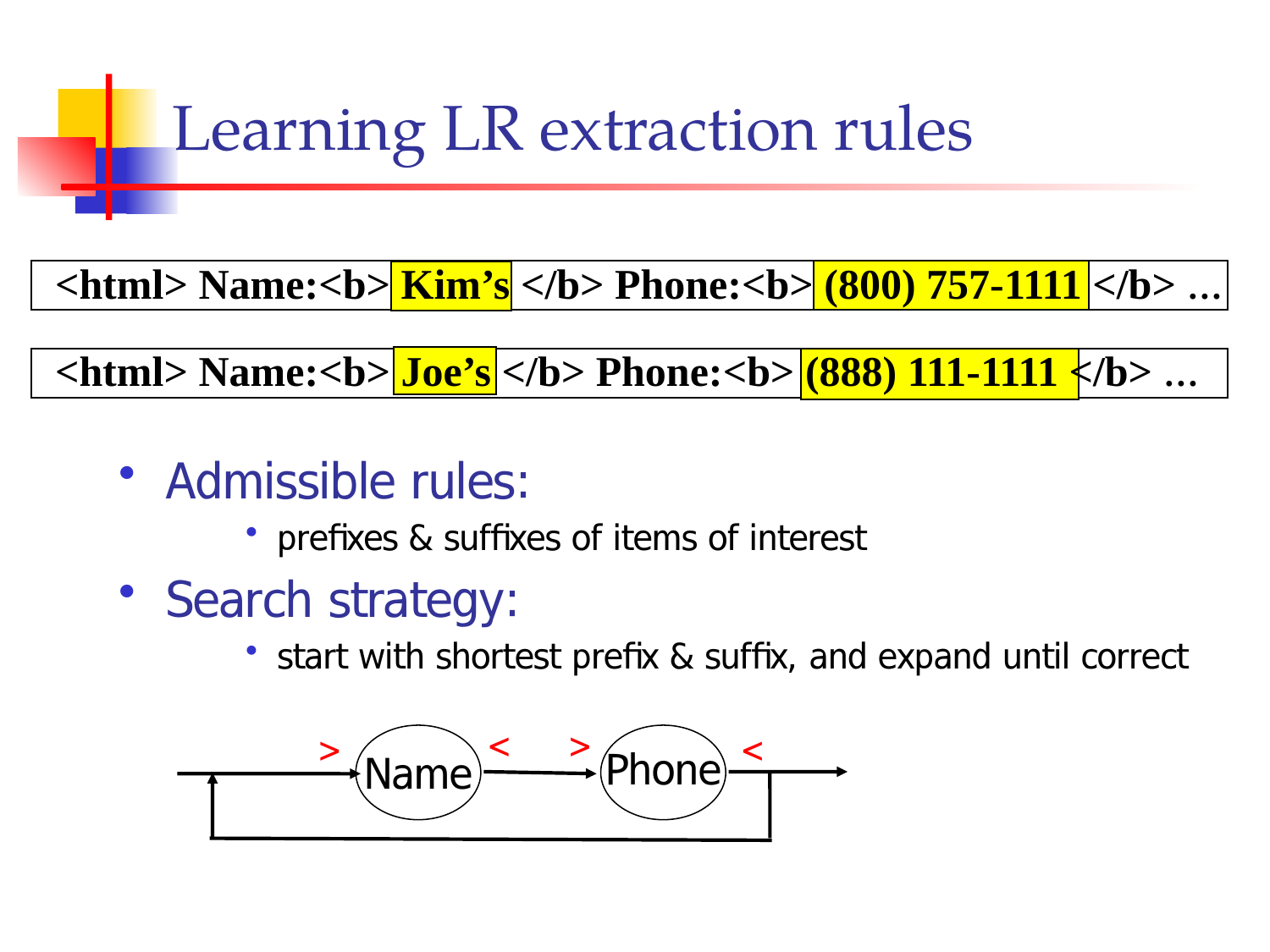

# Learning LR extraction rules

Admissible rules:
prefixes & suffixes of items of interest
Search strategy:
start with shortest prefix & suffix, and expand until correct
    <html> Name:<b> Kim’s </b> Phone:<b> (800) 757-1111 </b> …

    <html> Name:<b> Joe’s </b> Phone:<b> (888) 111-1111 </b> …

<     >
         >
 <

Name

Phone